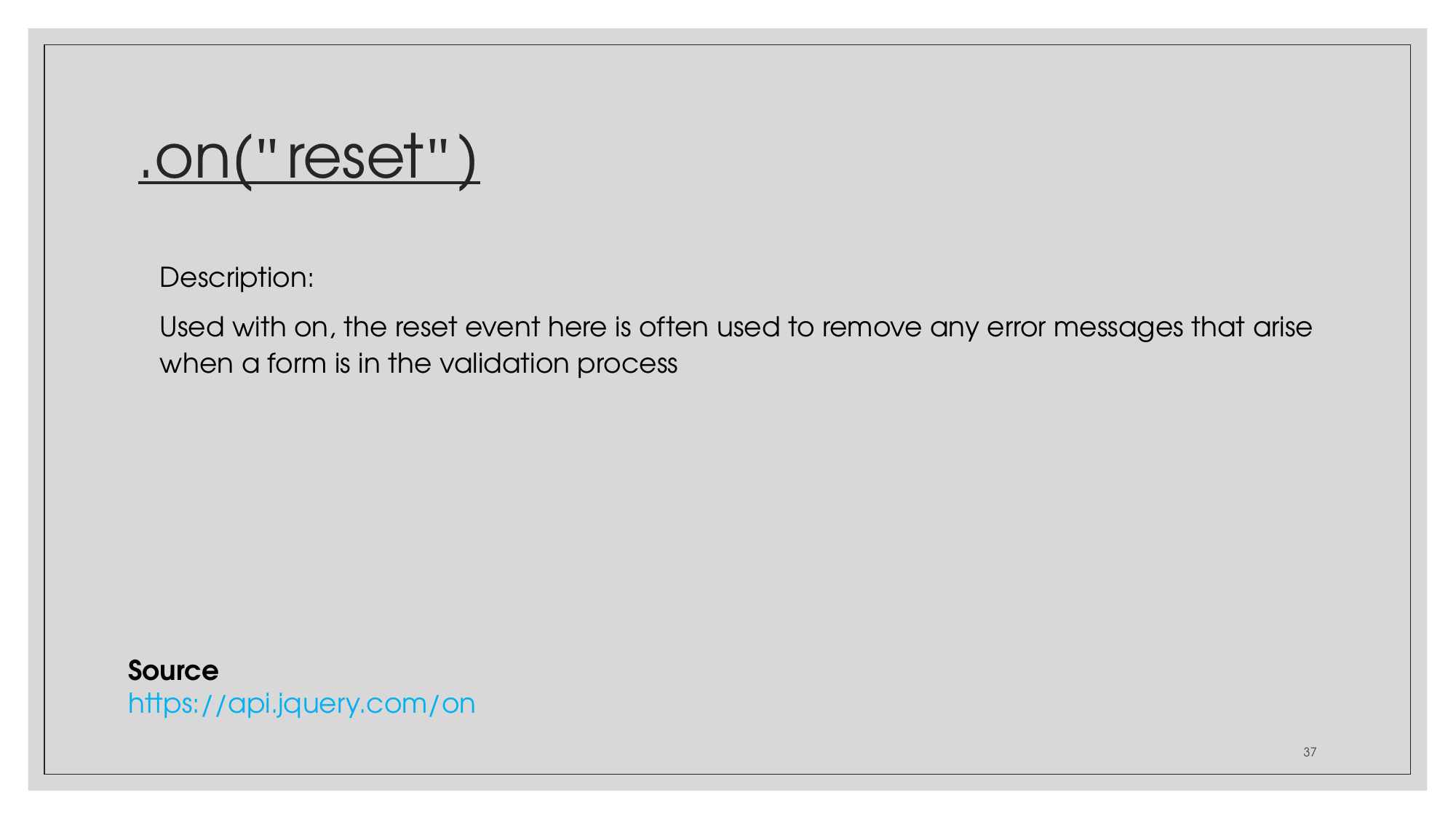

# .on("reset")
Description:
Used with on, the reset event here is often used to remove any error messages that arise when a form is in the validation process
Source
https://api.jquery.com/on
37